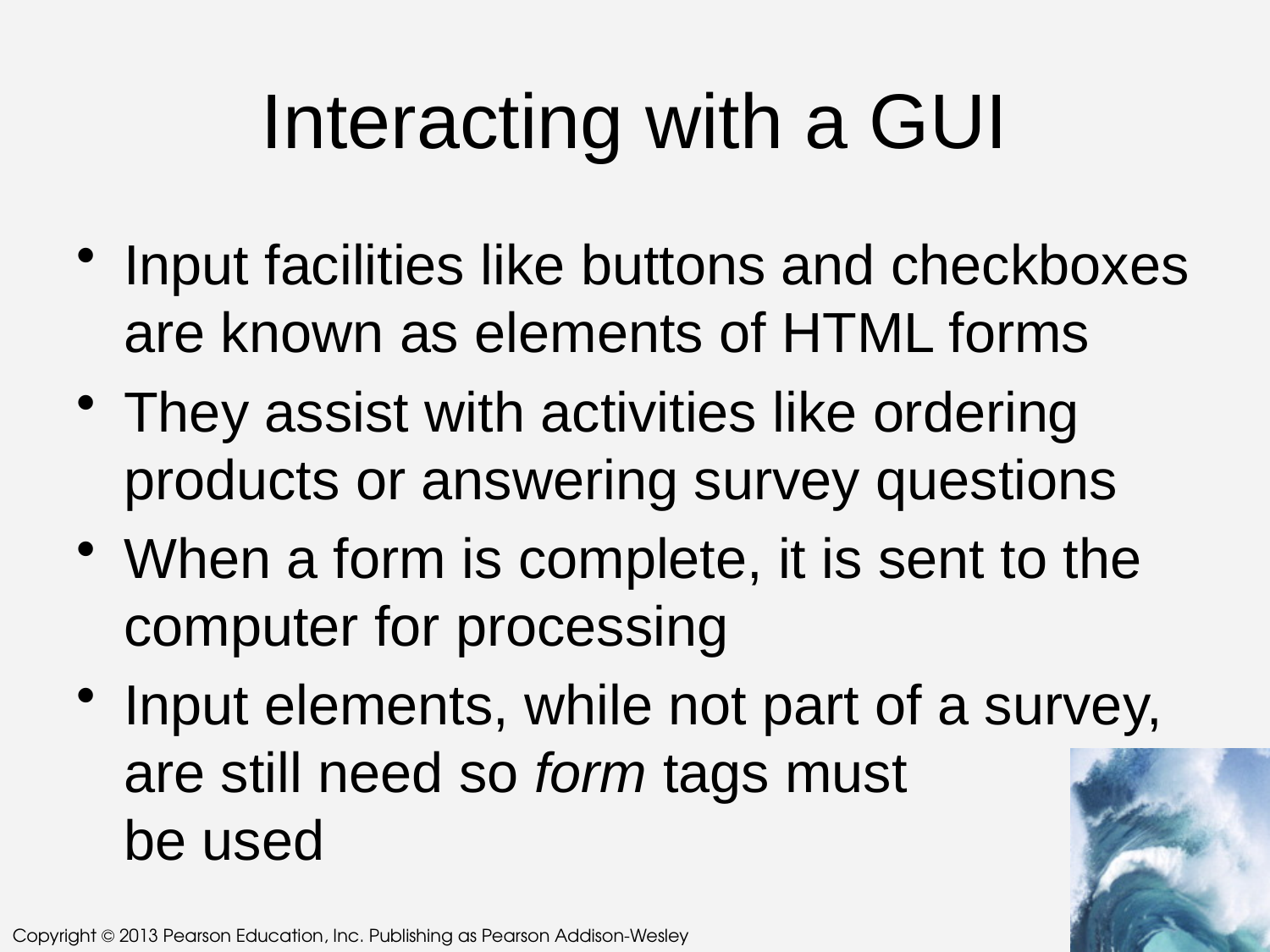

# Interacting with a GUI
Input facilities like buttons and checkboxes are known as elements of HTML forms
They assist with activities like ordering products or answering survey questions
When a form is complete, it is sent to the computer for processing
Input elements, while not part of a survey, are still need so form tags must
be used